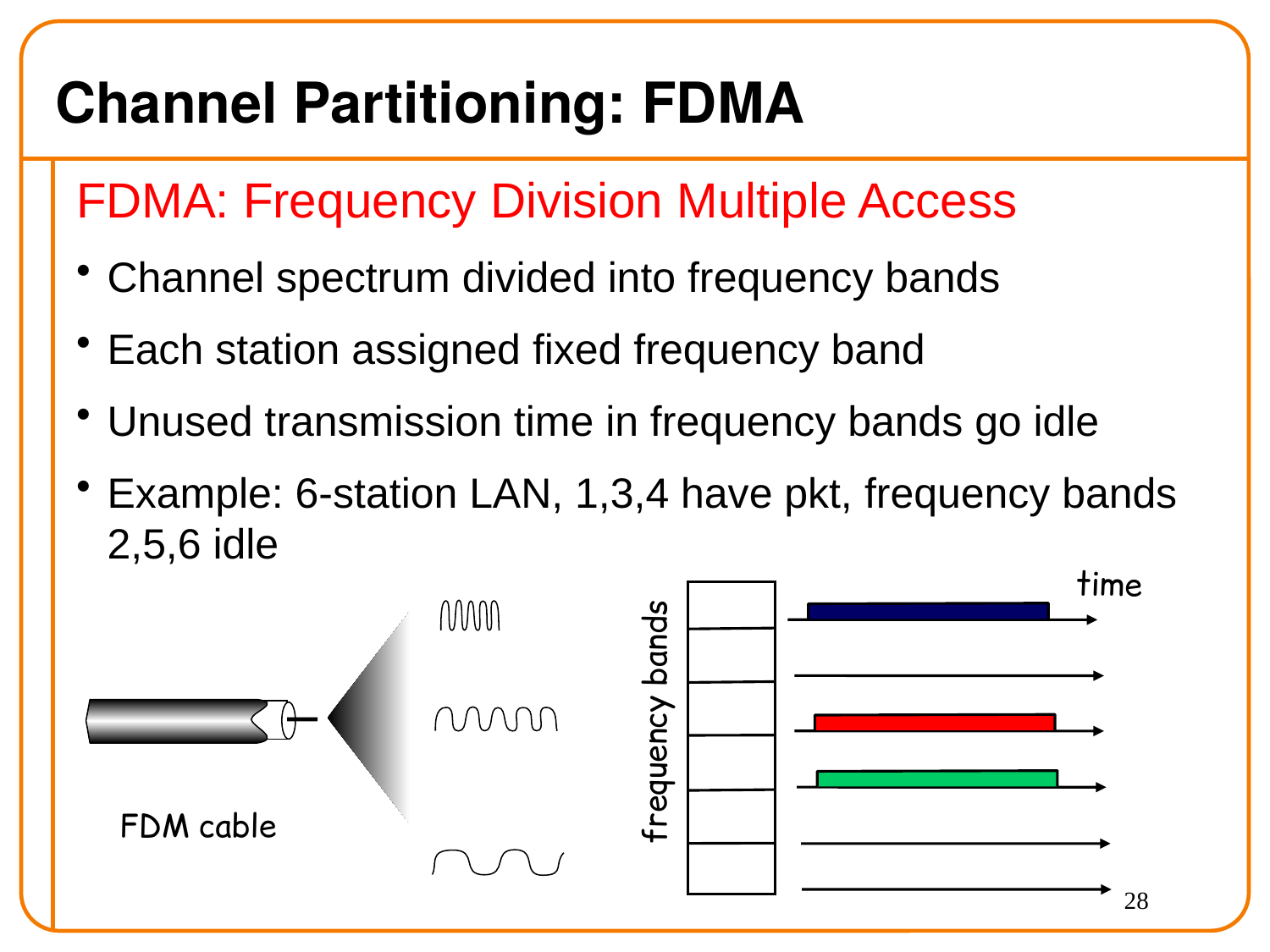

# Channel Partitioning: FDMA
FDMA: Frequency Division Multiple Access
Channel spectrum divided into frequency bands
Each station assigned fixed frequency band
Unused transmission time in frequency bands go idle
Example: 6-station LAN, 1,3,4 have pkt, frequency bands 2,5,6 idle
time

frequency bands

FDM cable

28